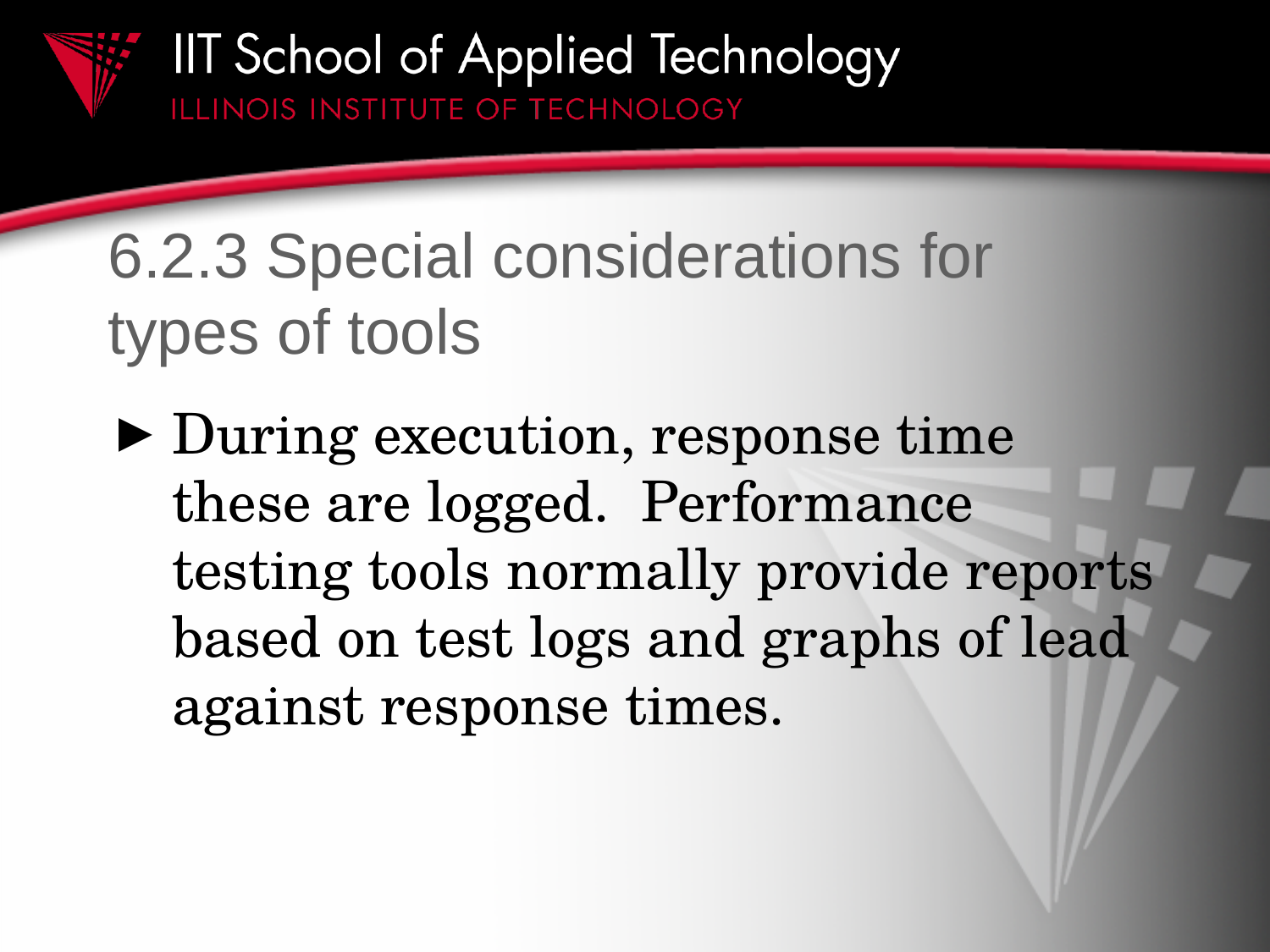

# 6.2.3 Special considerations for types of tools
During execution, response time these are logged.  Performance testing tools normally provide reports based on test logs and graphs of lead against response times.